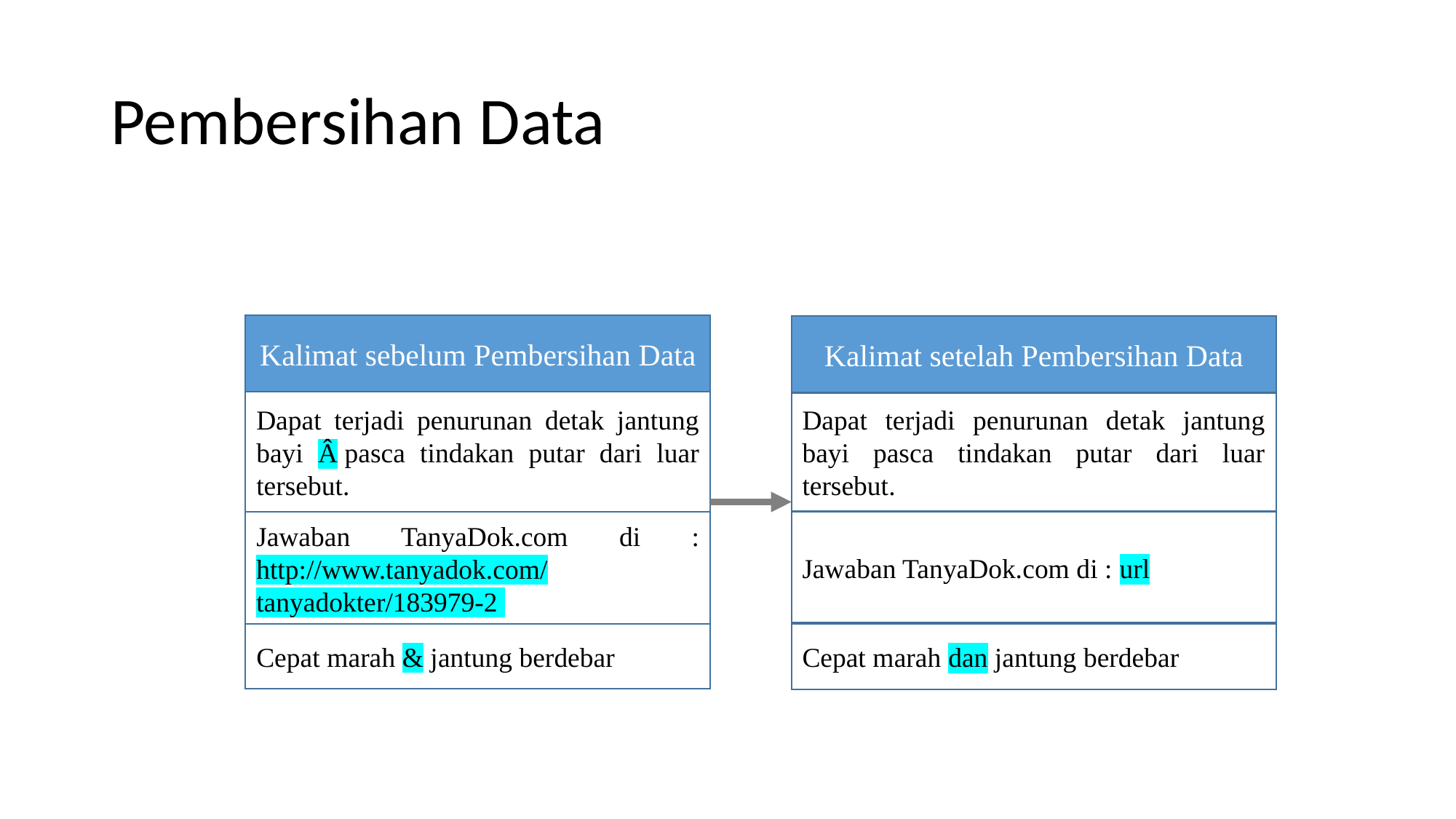

# Pembersihan Data
Kalimat sebelum Pembersihan Data
Dapat terjadi penurunan detak jantung bayi Â pasca tindakan putar dari luar tersebut.
Jawaban TanyaDok.com di : http://www.tanyadok.com/ tanyadokter/183979-2
Cepat marah & jantung berdebar

Kalimat setelah Pembersihan Data
Dapat terjadi penurunan detak jantung bayi pasca tindakan putar dari luar tersebut.
Jawaban TanyaDok.com di : url
Cepat marah dan jantung berdebar